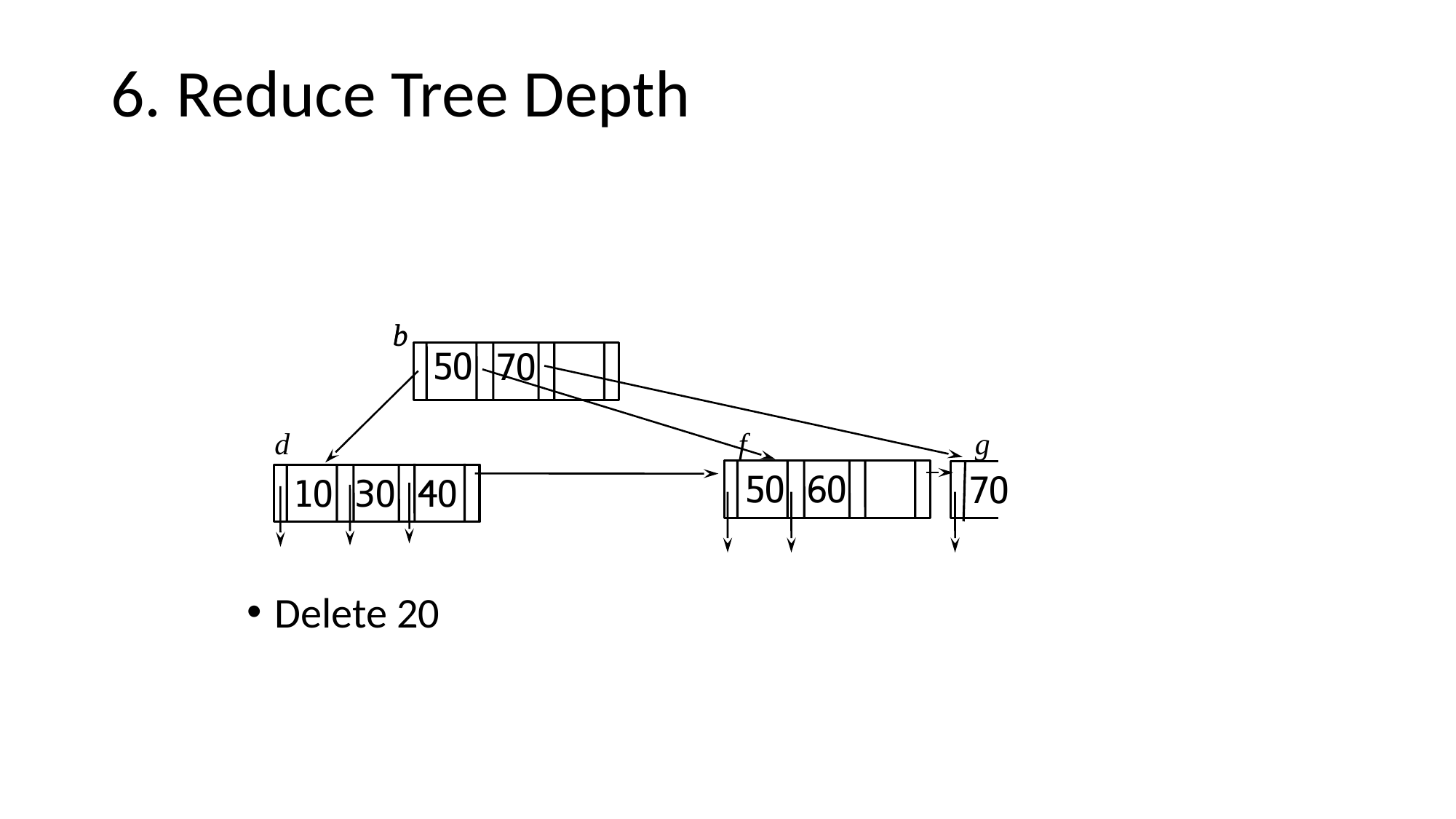

# 6. Reduce Tree Depth
b
b
50
70

d
f
g

50  60

70

10  30  40

Delete 20